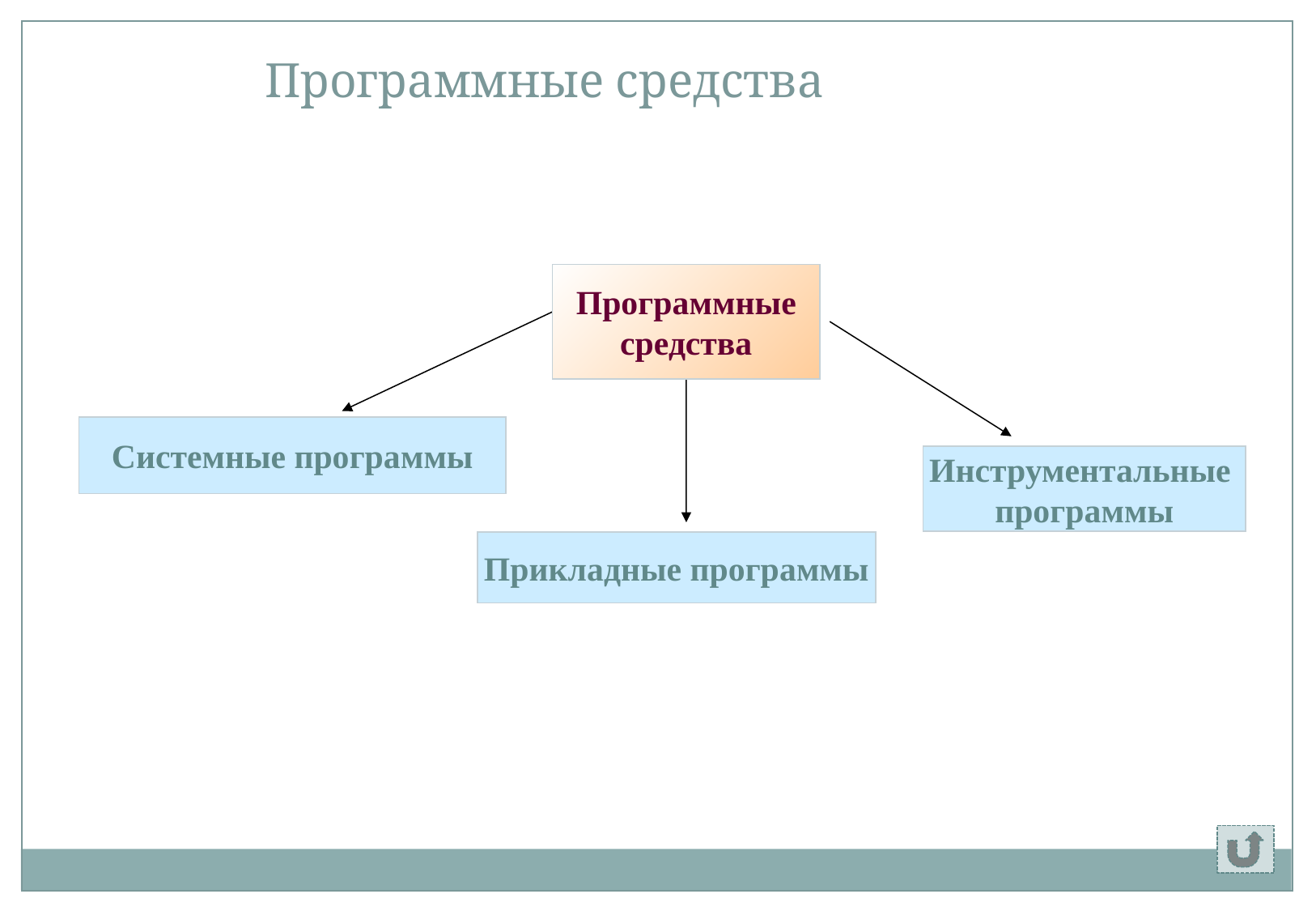

Программные средства
Программные
средства

Системные программы
Инструментальные
программы
Прикладные программы